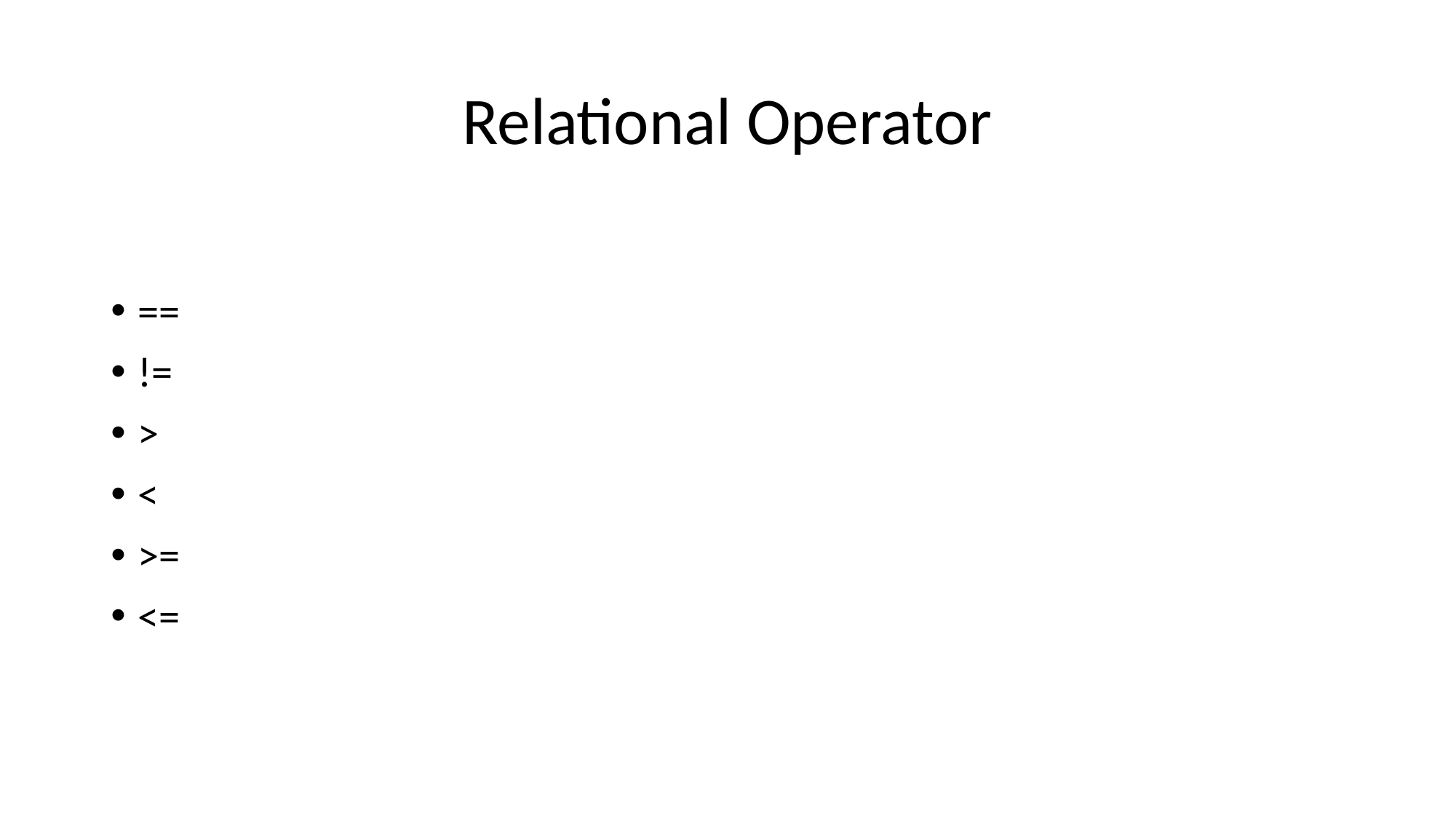

# Relational Operator

==
!=
>
<
>=
<=